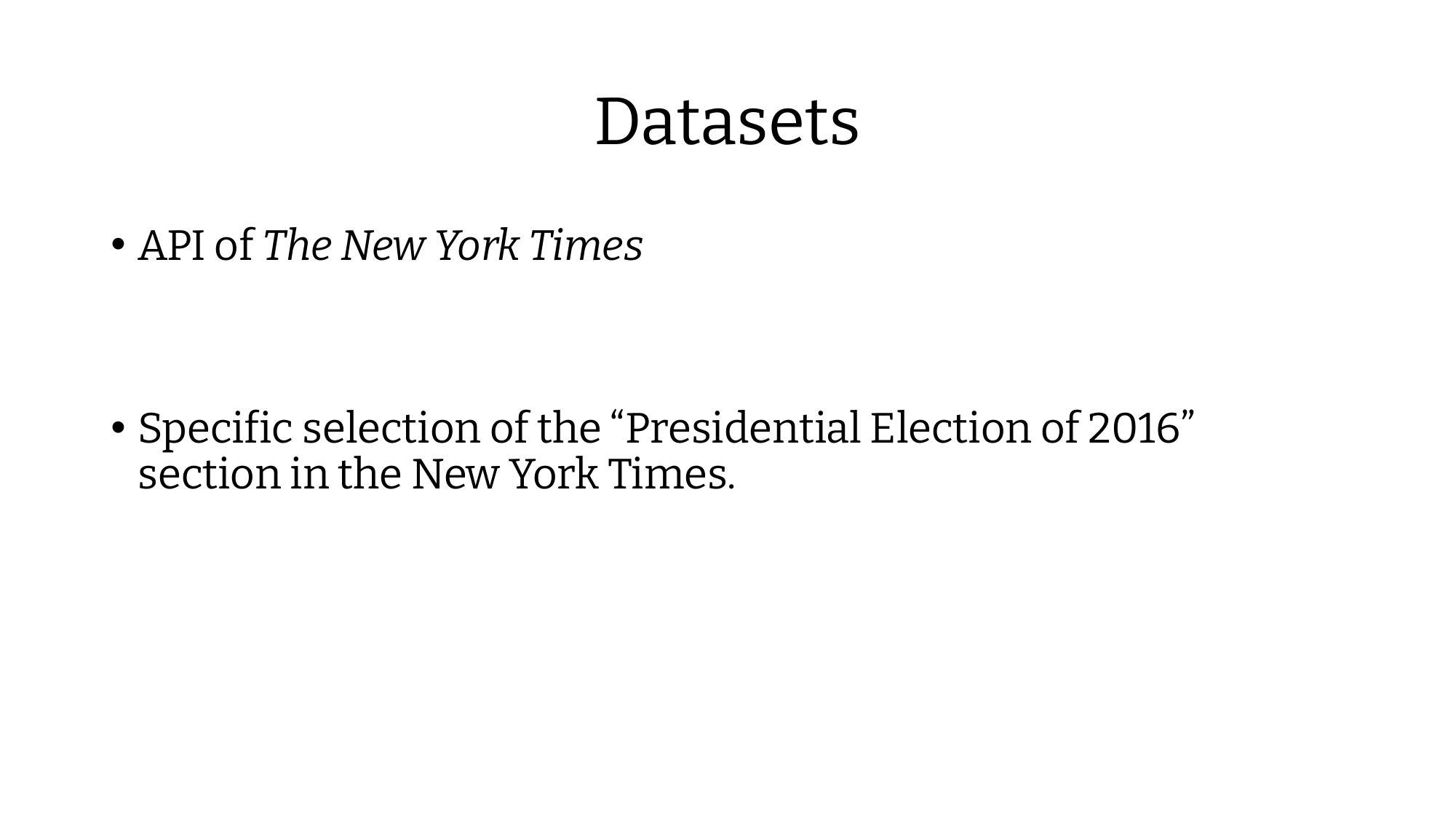

# Datasets
API of The New York Times

Specific selection of the “Presidential Election of 2016” section in the New York Times.